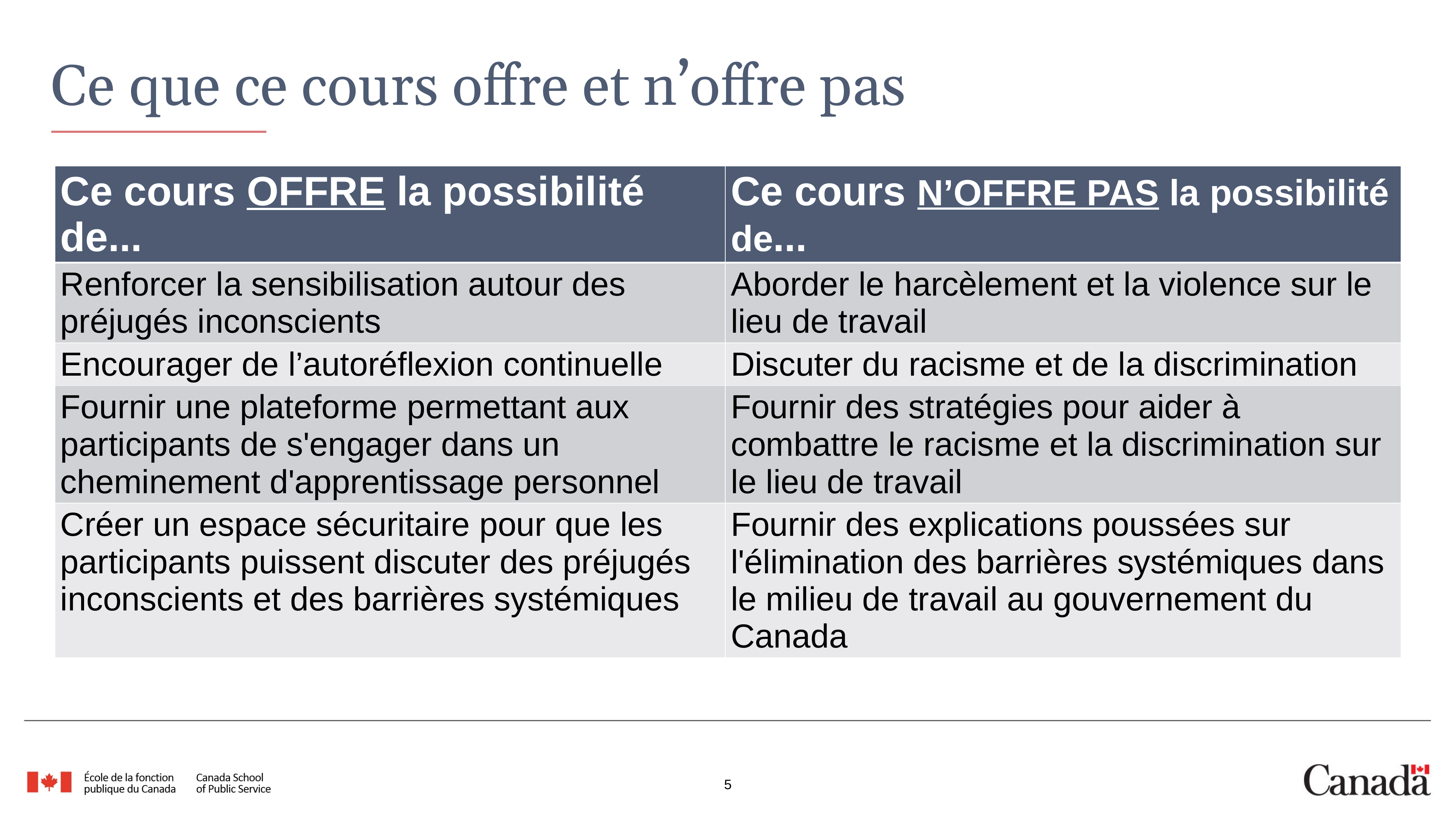

# Ce que ce cours offre et n’offre pas

| Ce cours OFFRE la possibilité de... | Ce cours N’OFFRE PAS la possibilité de... |
| --- | --- |
| Renforcer la sensibilisation autour des préjugés inconscients | Aborder le harcèlement et la violence sur le lieu de travail |
| Encourager de l’autoréflexion continuelle | Discuter du racisme et de la discrimination |
| Fournir une plateforme permettant aux participants de s'engager dans un cheminement d'apprentissage personnel | Fournir des stratégies pour aider à combattre le racisme et la discrimination sur le lieu de travail |
| Créer un espace sécuritaire pour que les participants puissent discuter des préjugés inconscients et des barrières systémiques | Fournir des explications poussées sur l'élimination des barrières systémiques dans le milieu de travail au gouvernement du Canada |
5